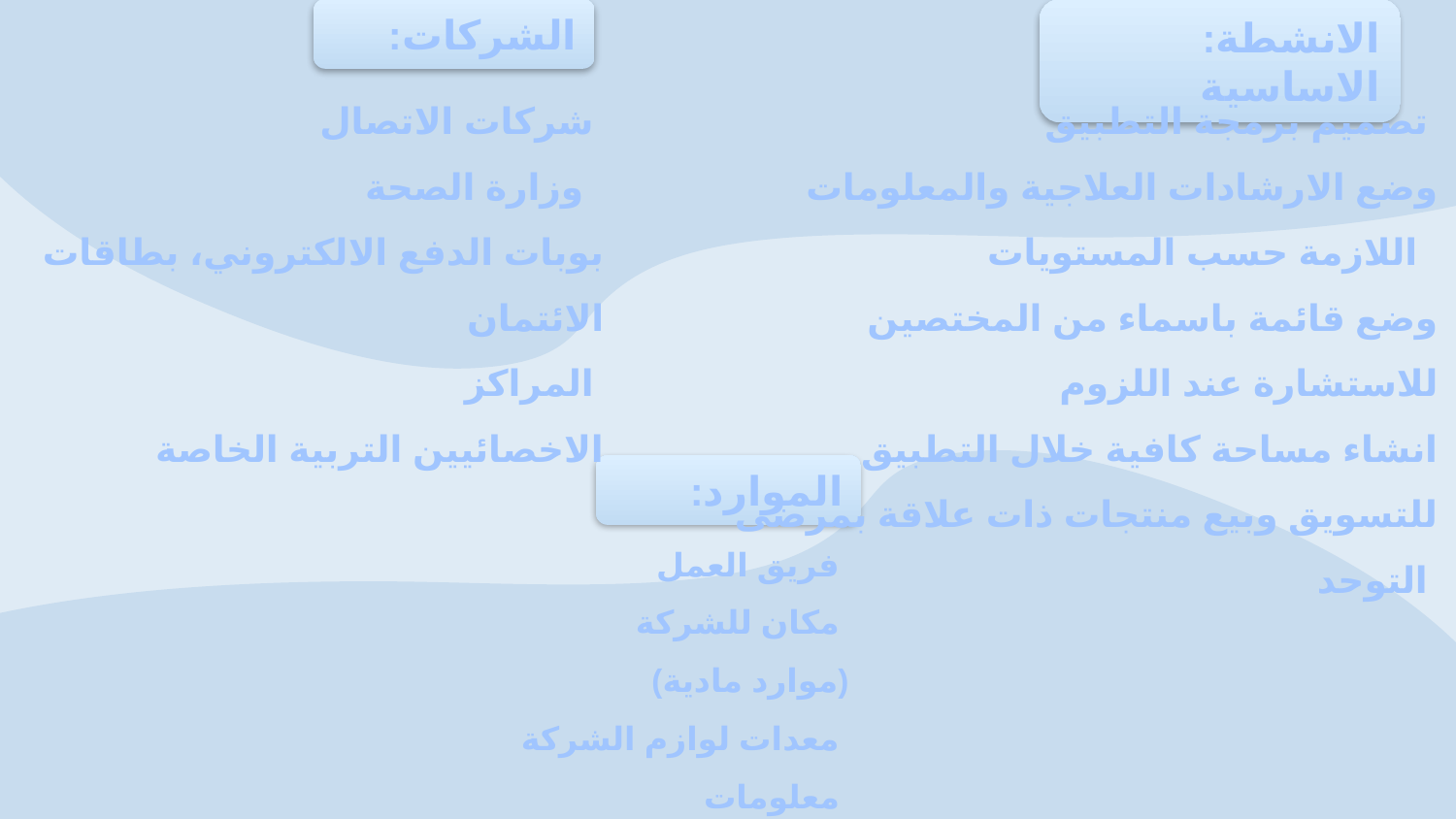

:الشركات
:الانشطة الاساسية
شركات الاتصال
وزارة الصحة
بوبات الدفع الالكتروني، بطاقات الائتمان
المراكز
الاخصائيين التربية الخاصة
تصميم برمجة التطبيق
وضع الارشادات العلاجية والمعلومات اللازمة حسب المستويات
وضع قائمة باسماء من المختصين للاستشارة عند اللزوم
انشاء مساحة كافية خلال التطبيق للتسويق وبيع منتجات ذات علاقة بمرضى التوحد
:الموارد
فريق العمل
مكان للشركة
   (موارد مادية)
معدات لوازم الشركة
معلومات